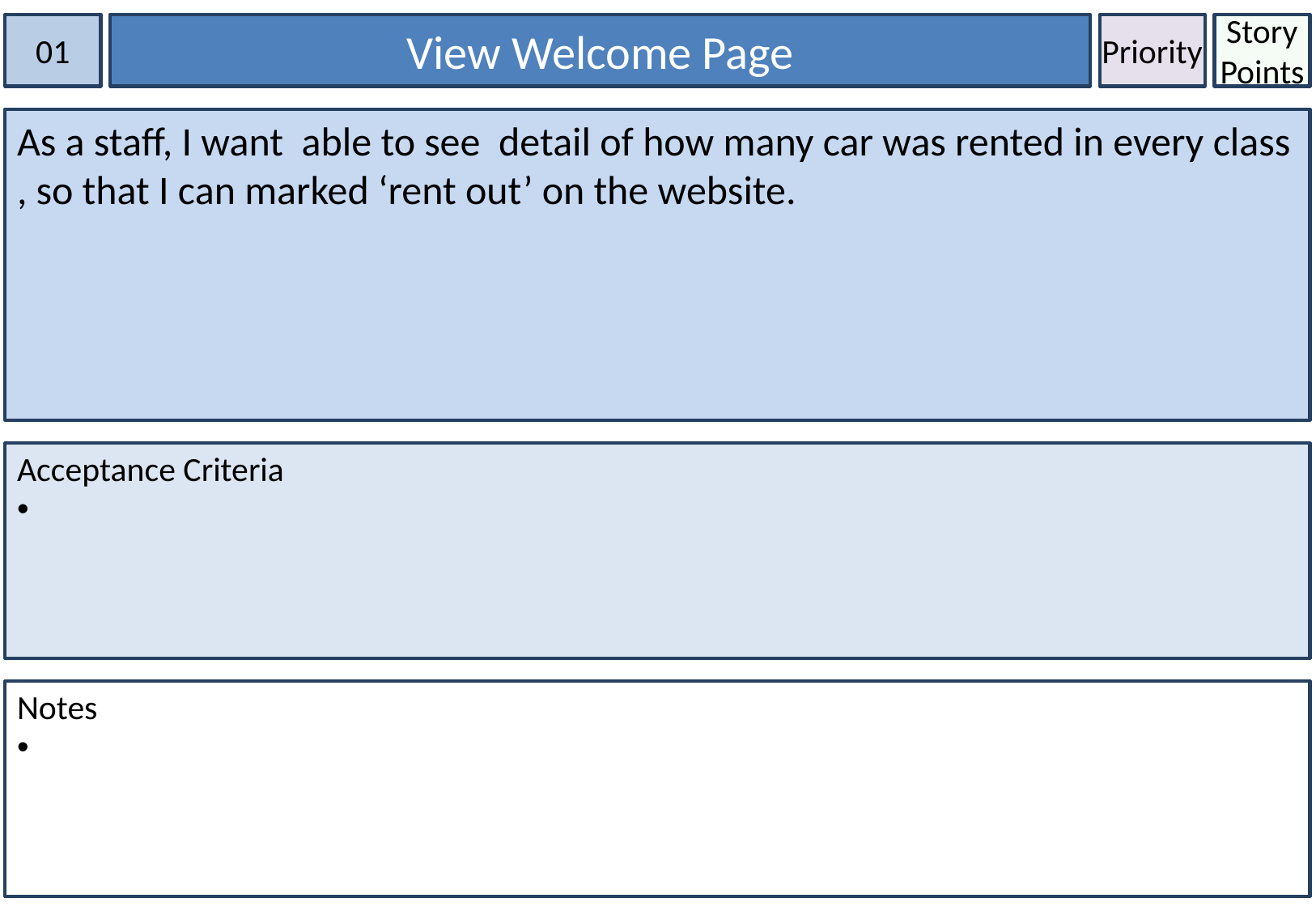

01
View Welcome Page
Priority
Story Points
As a staff, I want  able to see  detail of how many car was rented in every class , so that I can marked ‘rent out’ on the website.
Acceptance Criteria

Notes